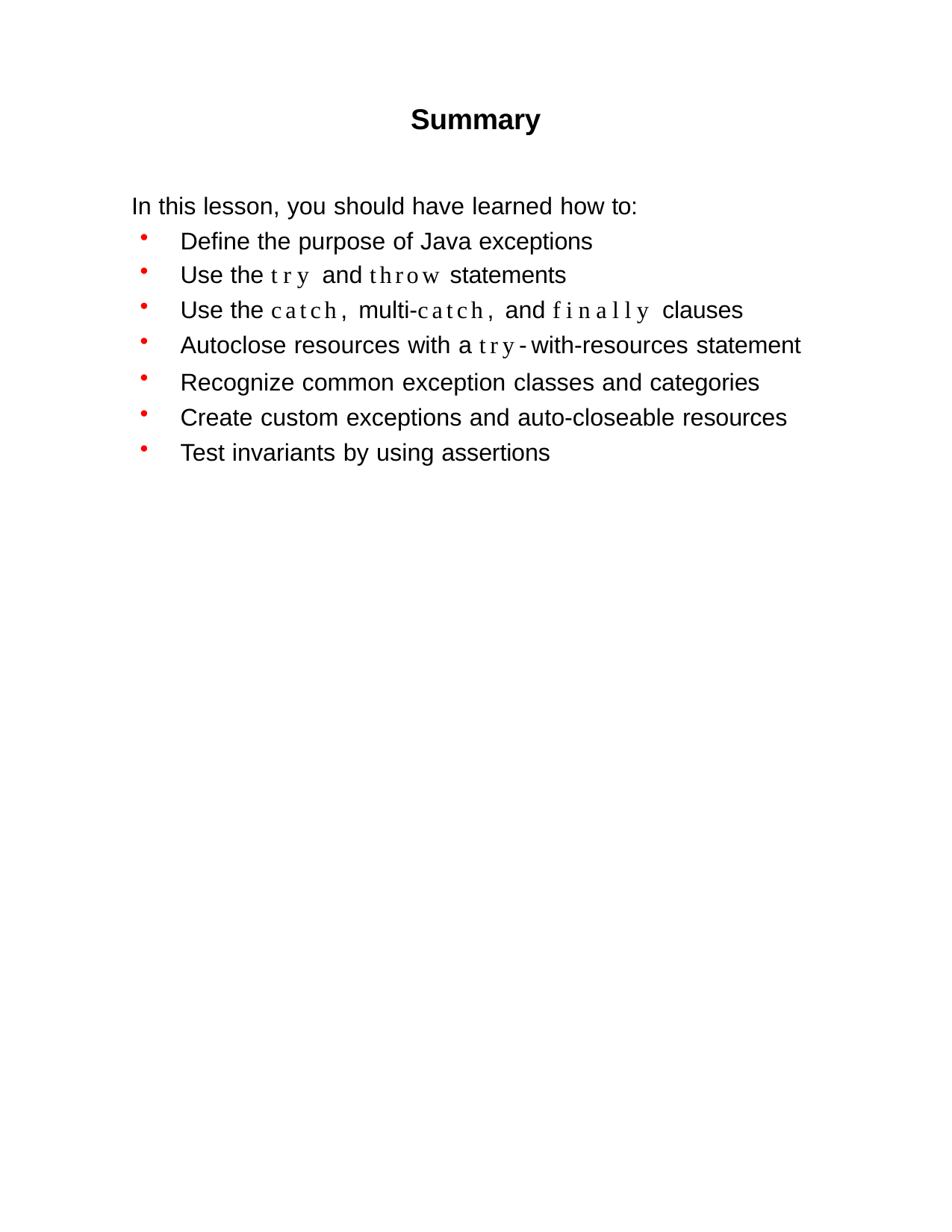

Summary

In this lesson, you should have learned how to:
Define the purpose of Java exceptions
Use the try and throw statements
Use the catch, multi-catch, and finally clauses
Autoclose resources with a try-with-resources statement
Recognize common exception classes and categories
Create custom exceptions and auto-closeable resources
Test invariants by using assertions